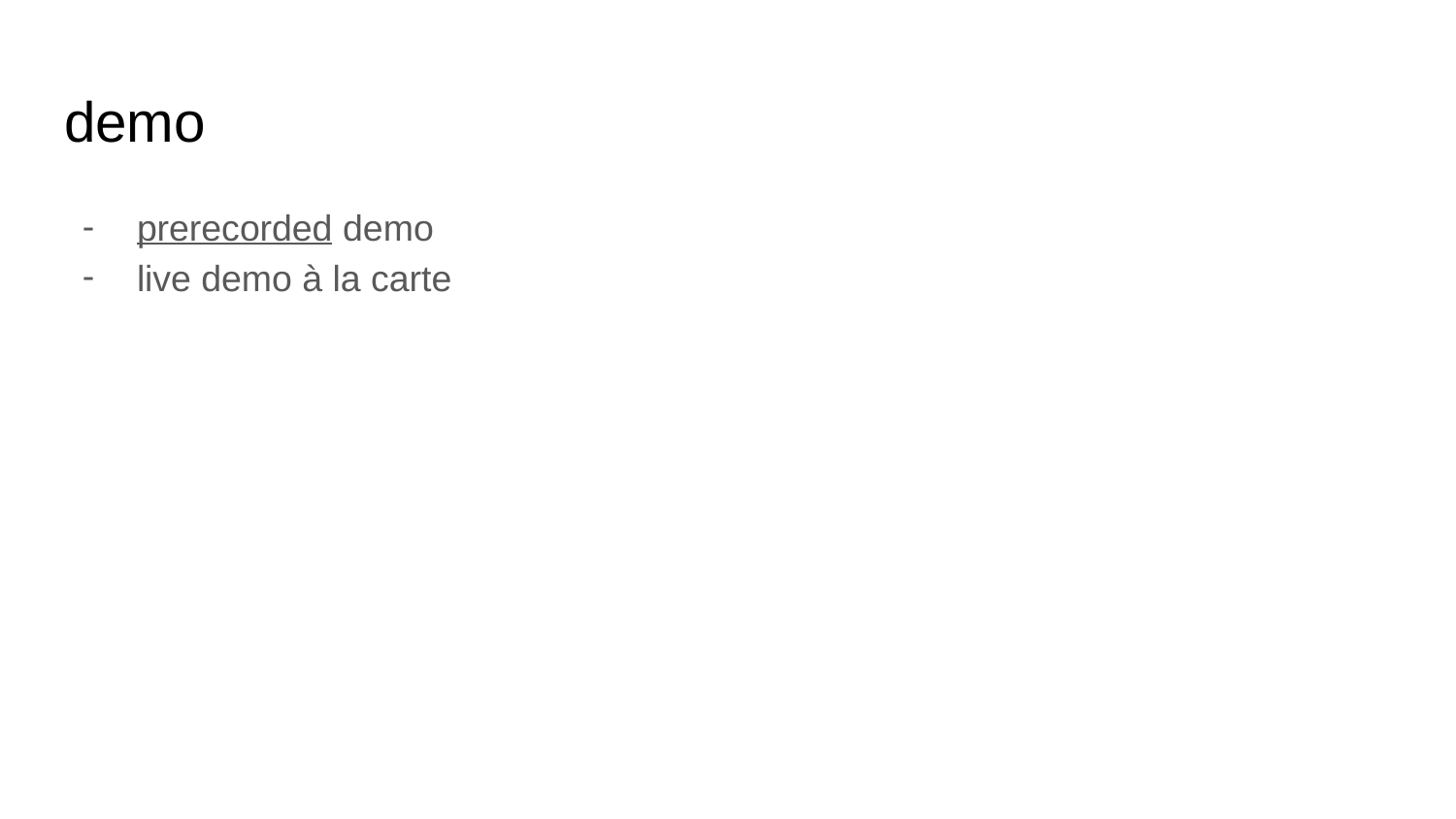

# demo
prerecorded demo
live demo à la carte